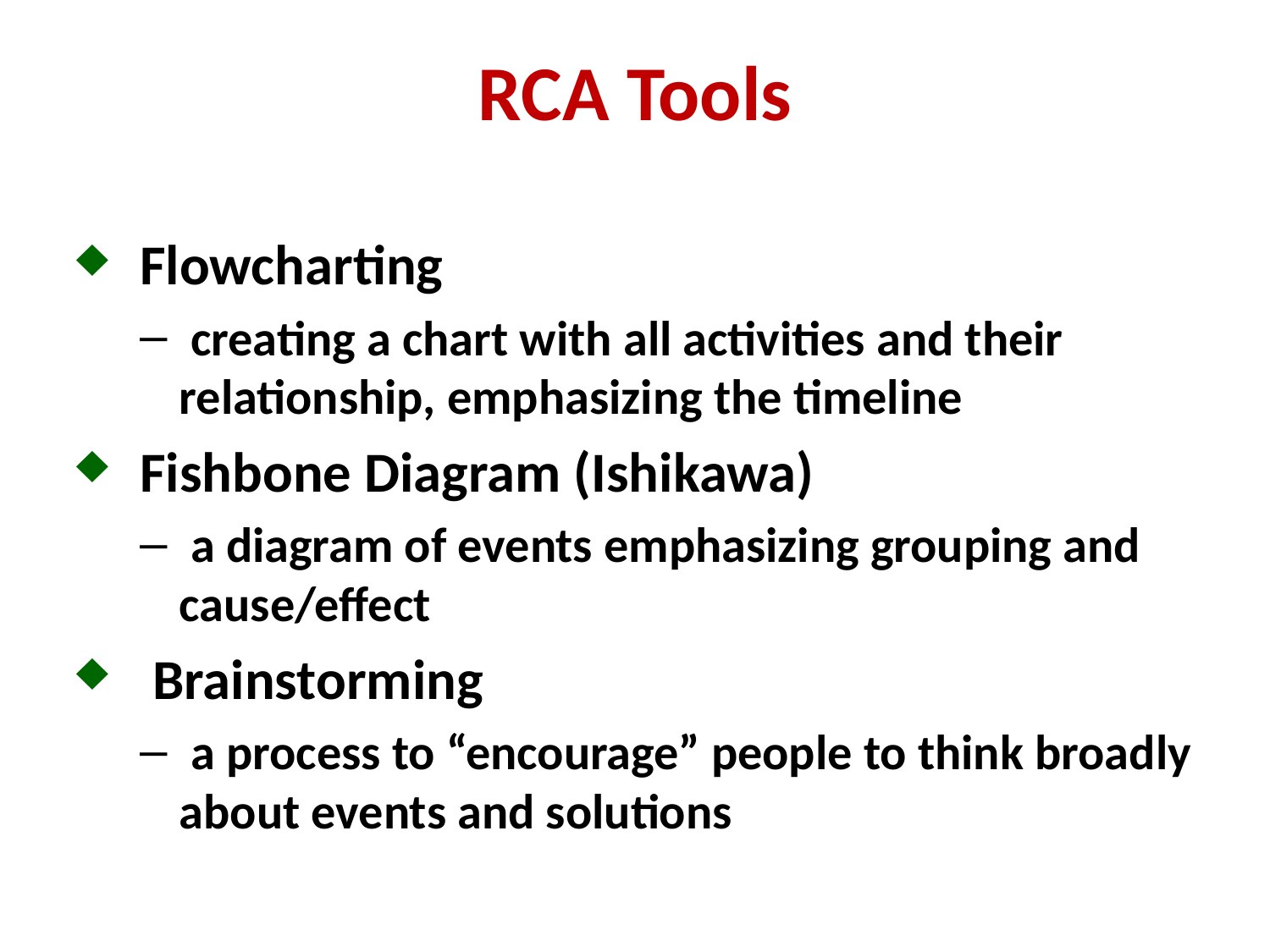

# RCA Tools
Flowcharting
 creating a chart with all activities and their relationship, emphasizing the timeline
Fishbone Diagram (Ishikawa)
 a diagram of events emphasizing grouping and cause/effect
 Brainstorming
 a process to “encourage” people to think broadly about events and solutions